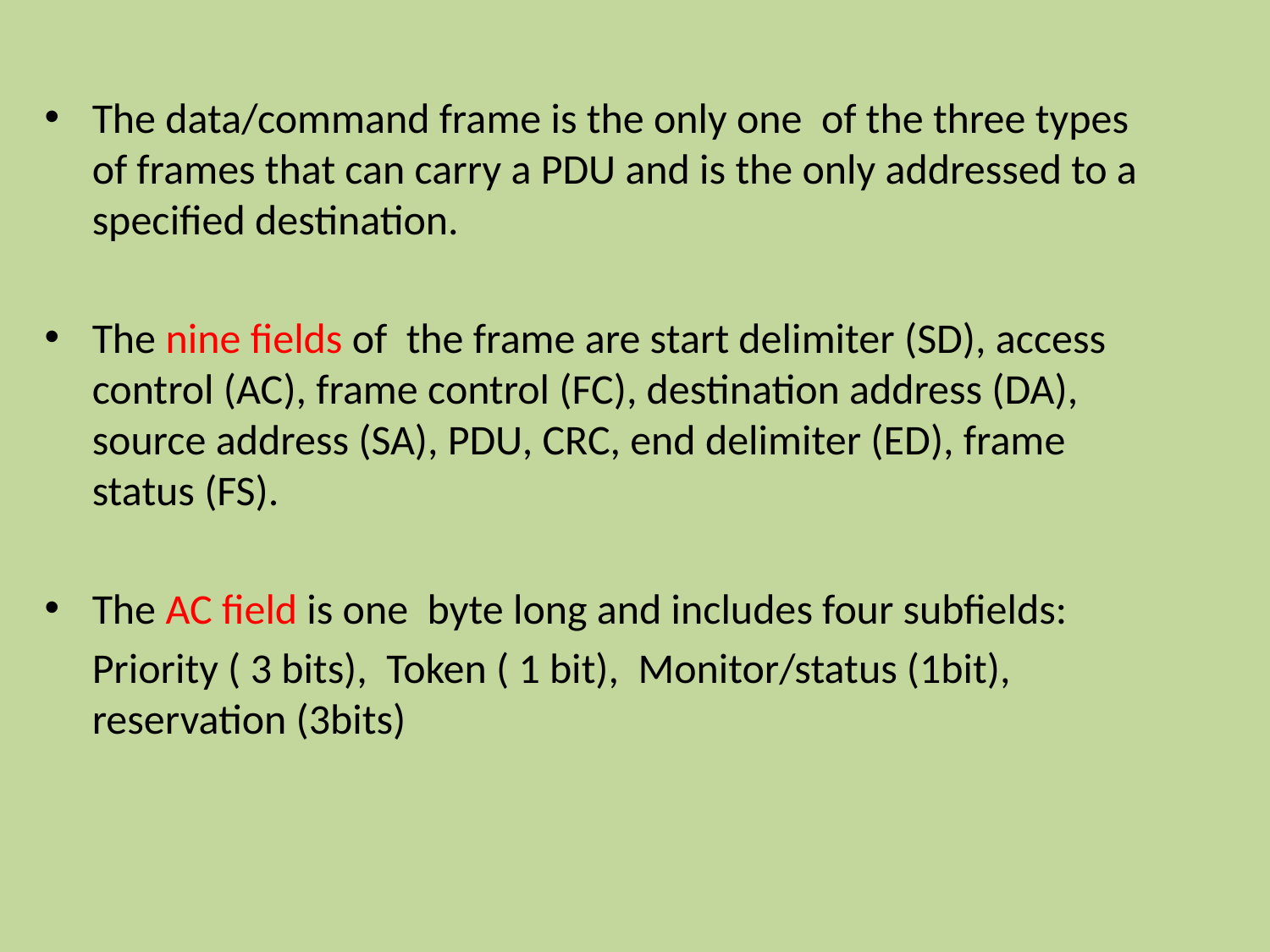

The data/command frame is the only one  of the three types of frames that can carry a PDU and is the only addressed to a specified destination.

The nine fields of  the frame are start delimiter (SD), access control (AC), frame control (FC), destination address (DA), source address (SA), PDU, CRC, end delimiter (ED), frame status (FS).

The AC field is one  byte long and includes four subfields:
     Priority ( 3 bits),  Token ( 1 bit),  Monitor/status (1bit),   reservation (3bits)